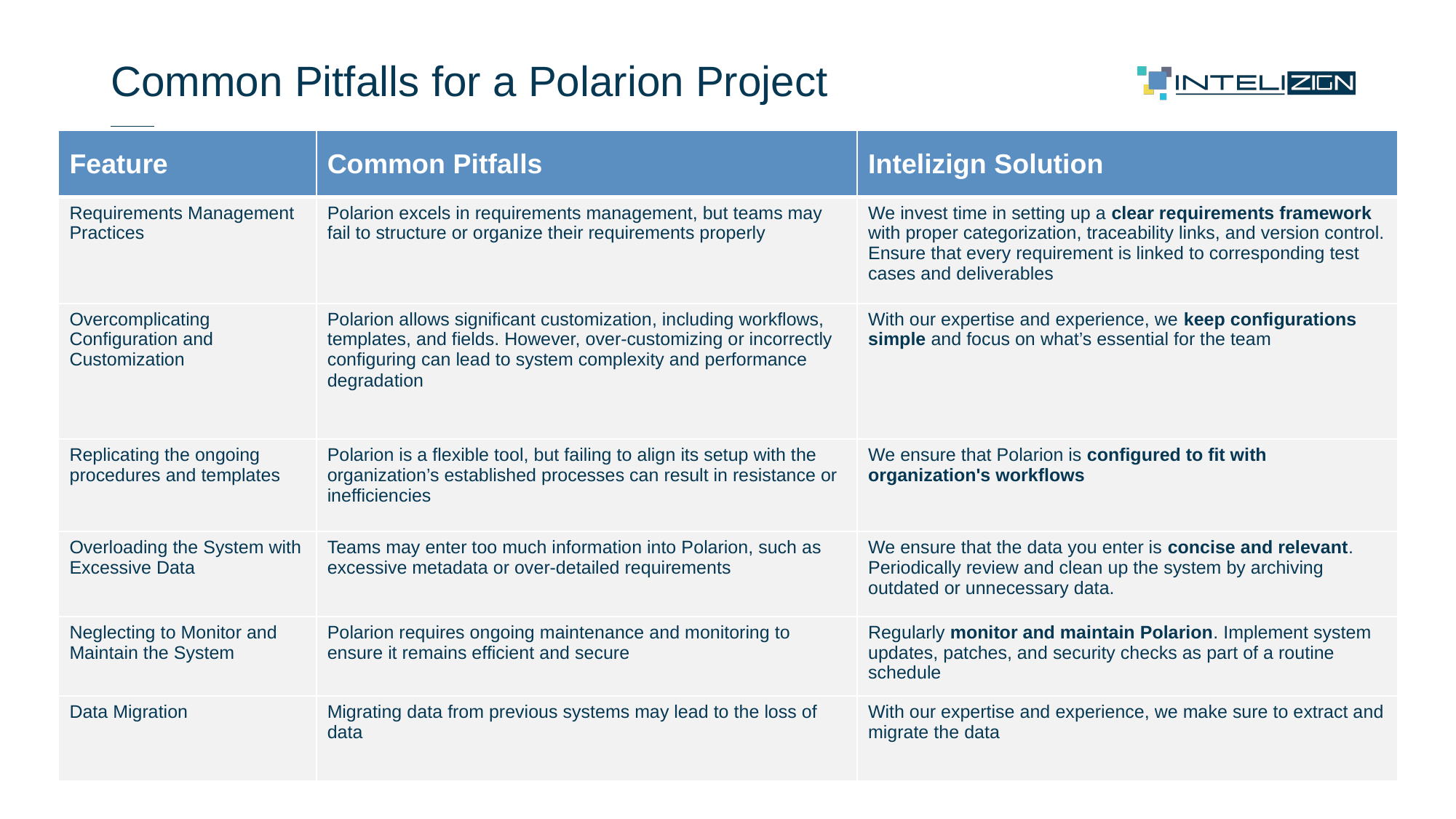

# Common Pitfalls for a Polarion Project
| Feature | Common Pitfalls | Intelizign Solution |
| --- | --- | --- |
| Requirements Management Practices | Polarion excels in requirements management, but teams may fail to structure or organize their requirements properly | We invest time in setting up a clear requirements framework with proper categorization, traceability links, and version control. Ensure that every requirement is linked to corresponding test cases and deliverables |
| Overcomplicating Configuration and Customization | Polarion allows significant customization, including workflows, templates, and fields. However, over-customizing or incorrectly configuring can lead to system complexity and performance degradation | With our expertise and experience, we keep configurations simple and focus on what’s essential for the team |
| Replicating the ongoing procedures and templates | Polarion is a flexible tool, but failing to align its setup with the organization’s established processes can result in resistance or inefficiencies | We ensure that Polarion is configured to fit with organization's workflows |
| Overloading the System with Excessive Data | Teams may enter too much information into Polarion, such as excessive metadata or over-detailed requirements | We ensure that the data you enter is concise and relevant. Periodically review and clean up the system by archiving outdated or unnecessary data. |
| Neglecting to Monitor and Maintain the System | Polarion requires ongoing maintenance and monitoring to ensure it remains efficient and secure | Regularly monitor and maintain Polarion. Implement system updates, patches, and security checks as part of a routine schedule |
| Data Migration | Migrating data from previous systems may lead to the loss of data | With our expertise and experience, we make sure to extract and migrate the data |